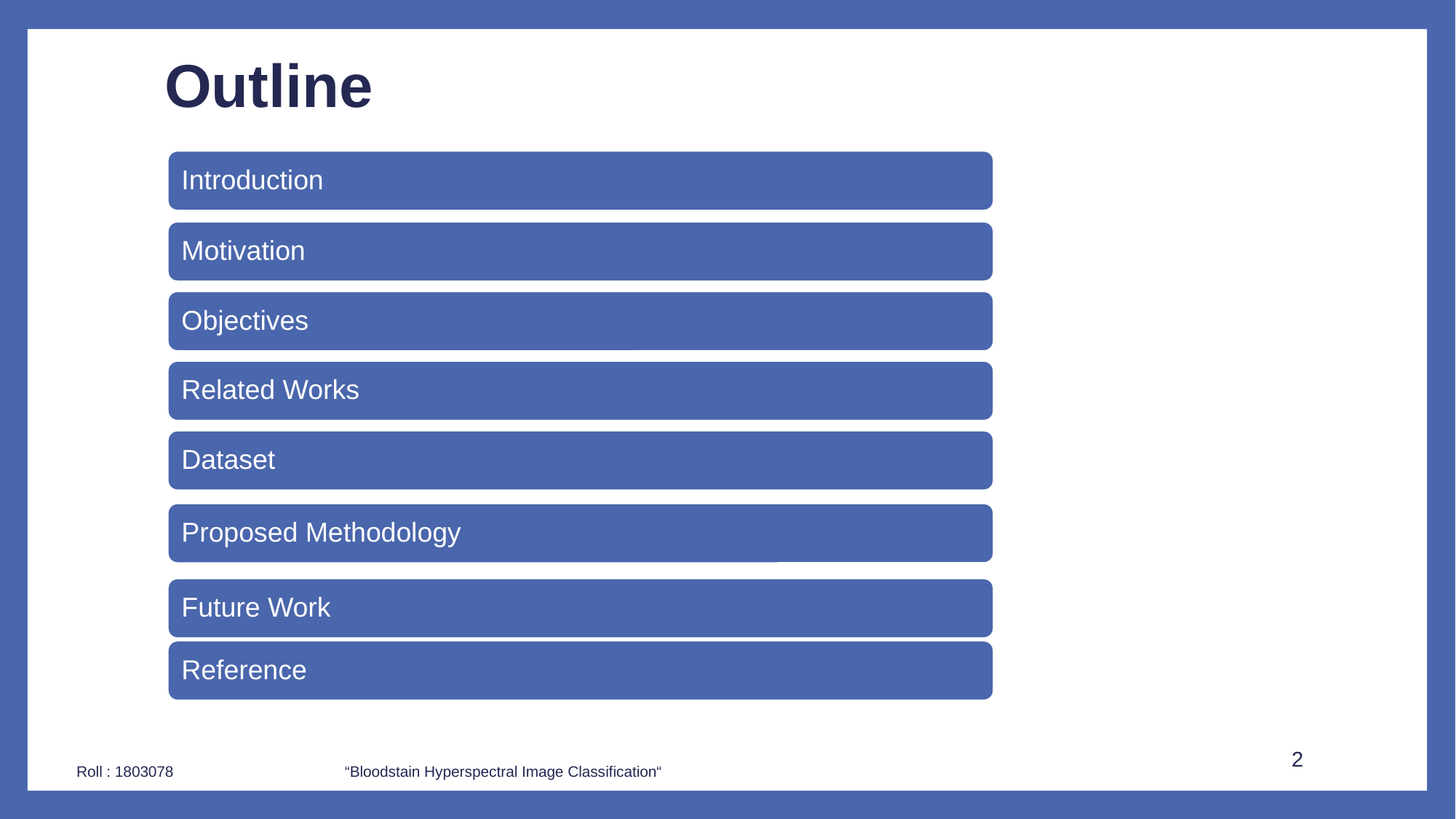

# Outline
Introduction
Motivation
Objectives
Related Works
Dataset
Proposed Methodology
Future Work
Reference
2
       Roll : 1803078                                         “Bloodstain Hyperspectral Image Classification“